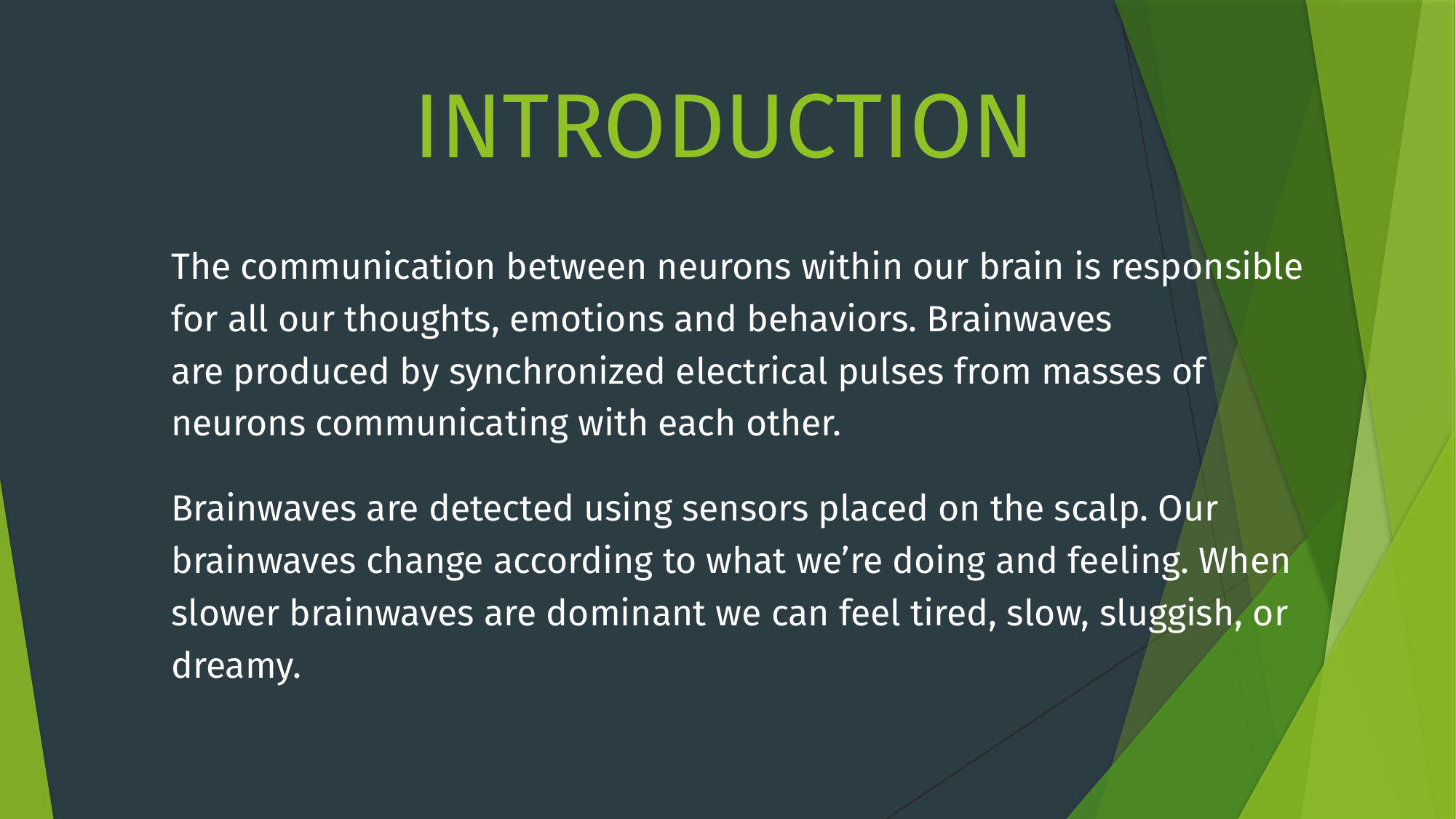

INTRODUCTION
The communication between neurons within our brain is responsible for all our thoughts, emotions and behaviors. Brainwaves are produced by synchronized electrical pulses from masses of neurons communicating with each other.

Brainwaves are detected using sensors placed on the scalp. Our brainwaves change according to what we’re doing and feeling. When slower brainwaves are dominant we can feel tired, slow, sluggish, or dreamy.